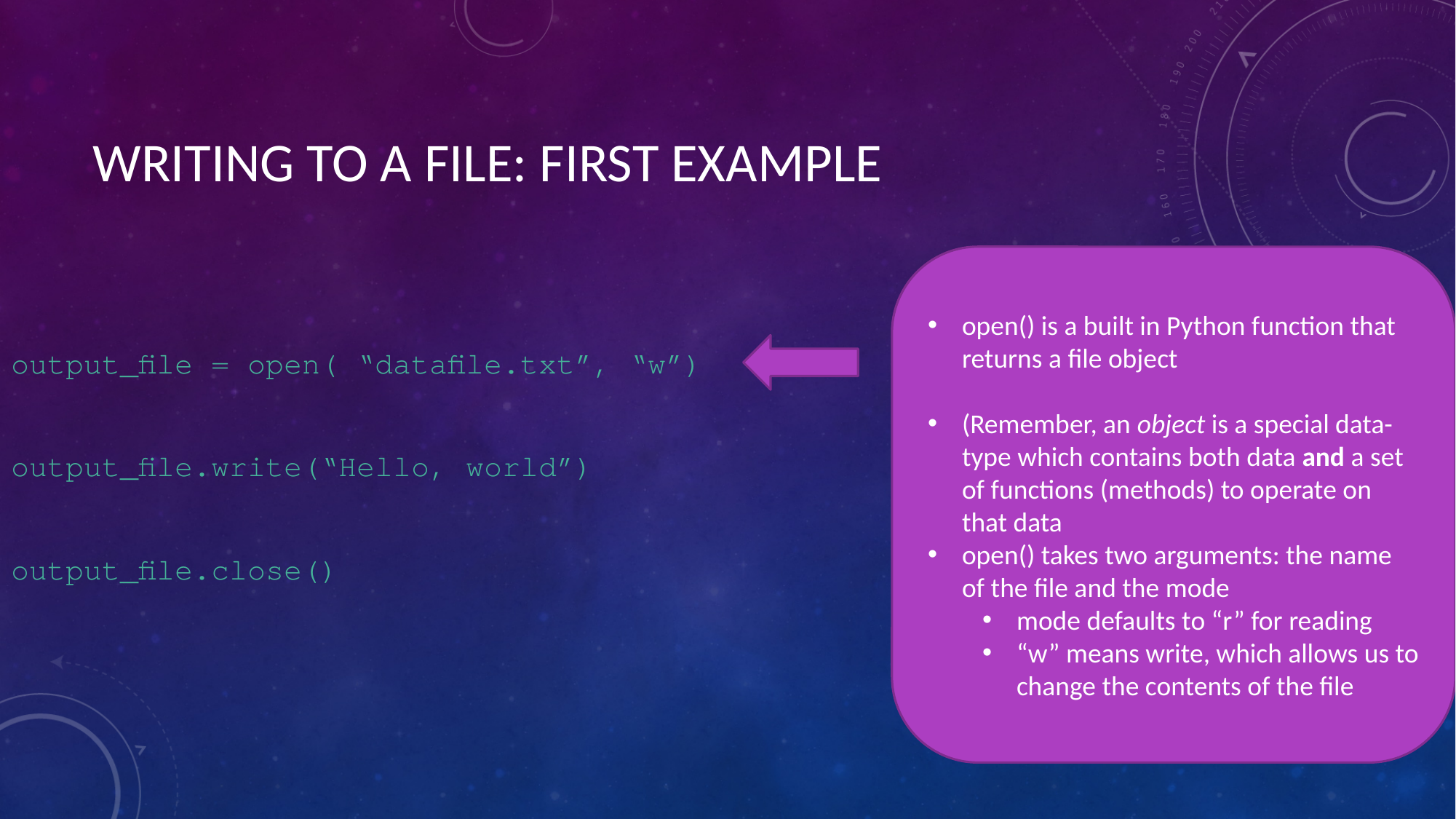

# Writing to a file: first example
open() is a built in Python function that returns a file object

(Remember, an object is a special data-type which contains both data and a set of functions (methods) to operate on that data
open() takes two arguments: the name of the file and the mode
mode defaults to “r” for reading
“w” means write, which allows us to change the contents of the file
output_file = open( “datafile.txt”, “w”)

output_file.write(“Hello, world”)

output_file.close()